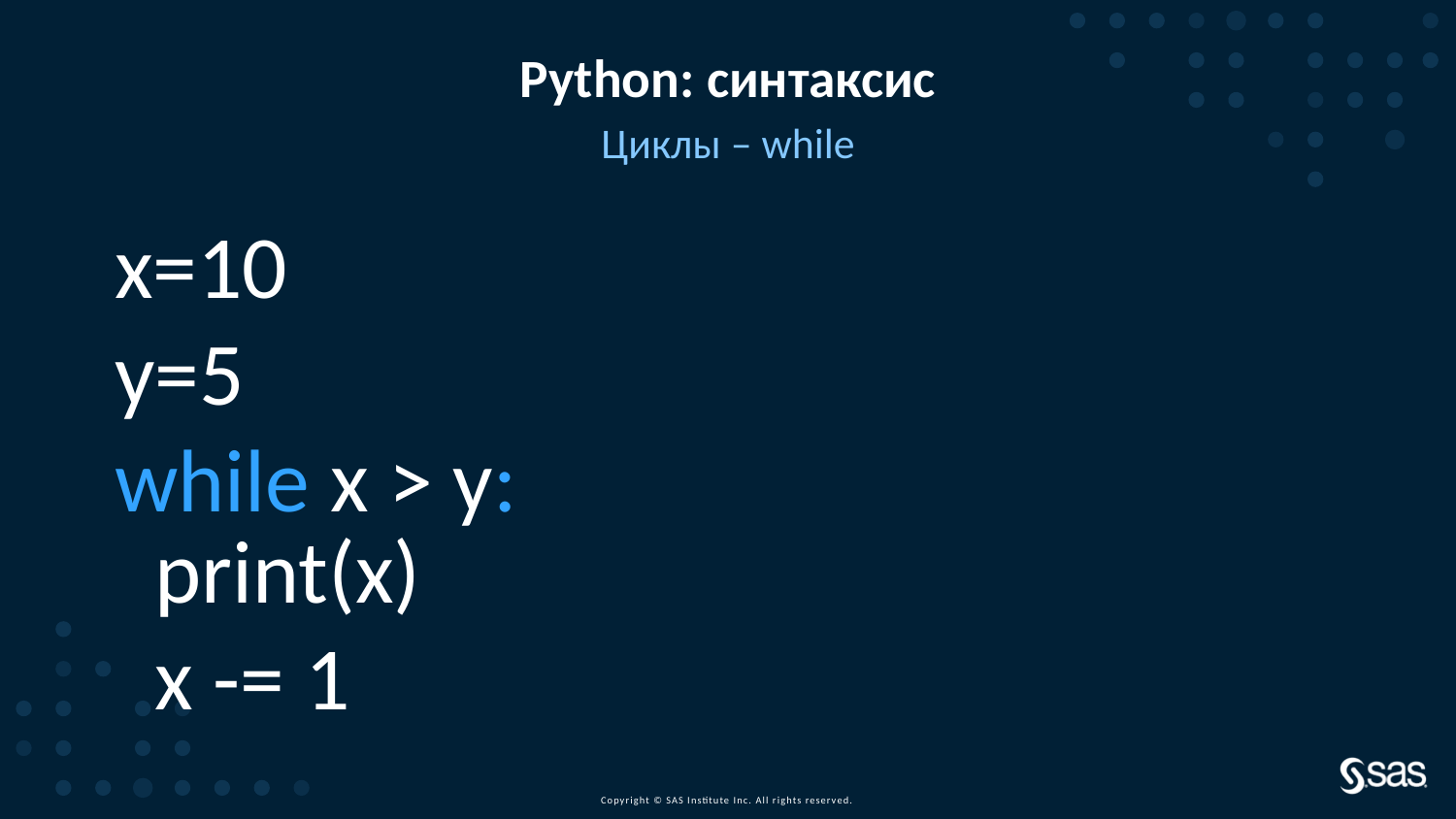

# Python: синтаксис
Циклы – while
x=10
y=5
while x > y:
  print(x)
  x -= 1